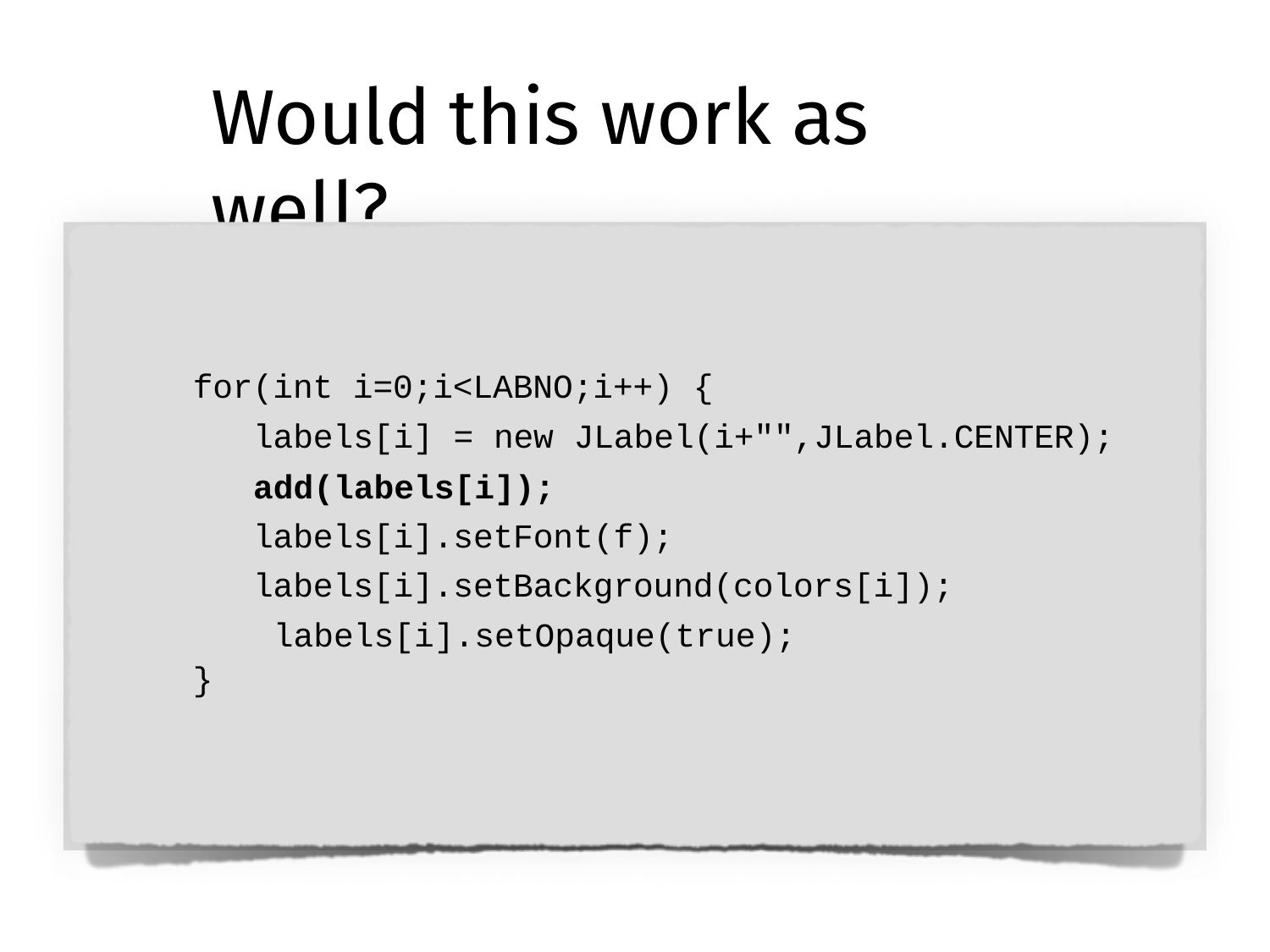

# Would	this work as well?

for(int i=0;i<LABNO;i++) {
labels[i] = new JLabel(i+"",JLabel.CENTER);
add(labels[i]);  labels[i].setFont(f);  labels[i].setBackground(colors[i]);  labels[i].setOpaque(true);
}